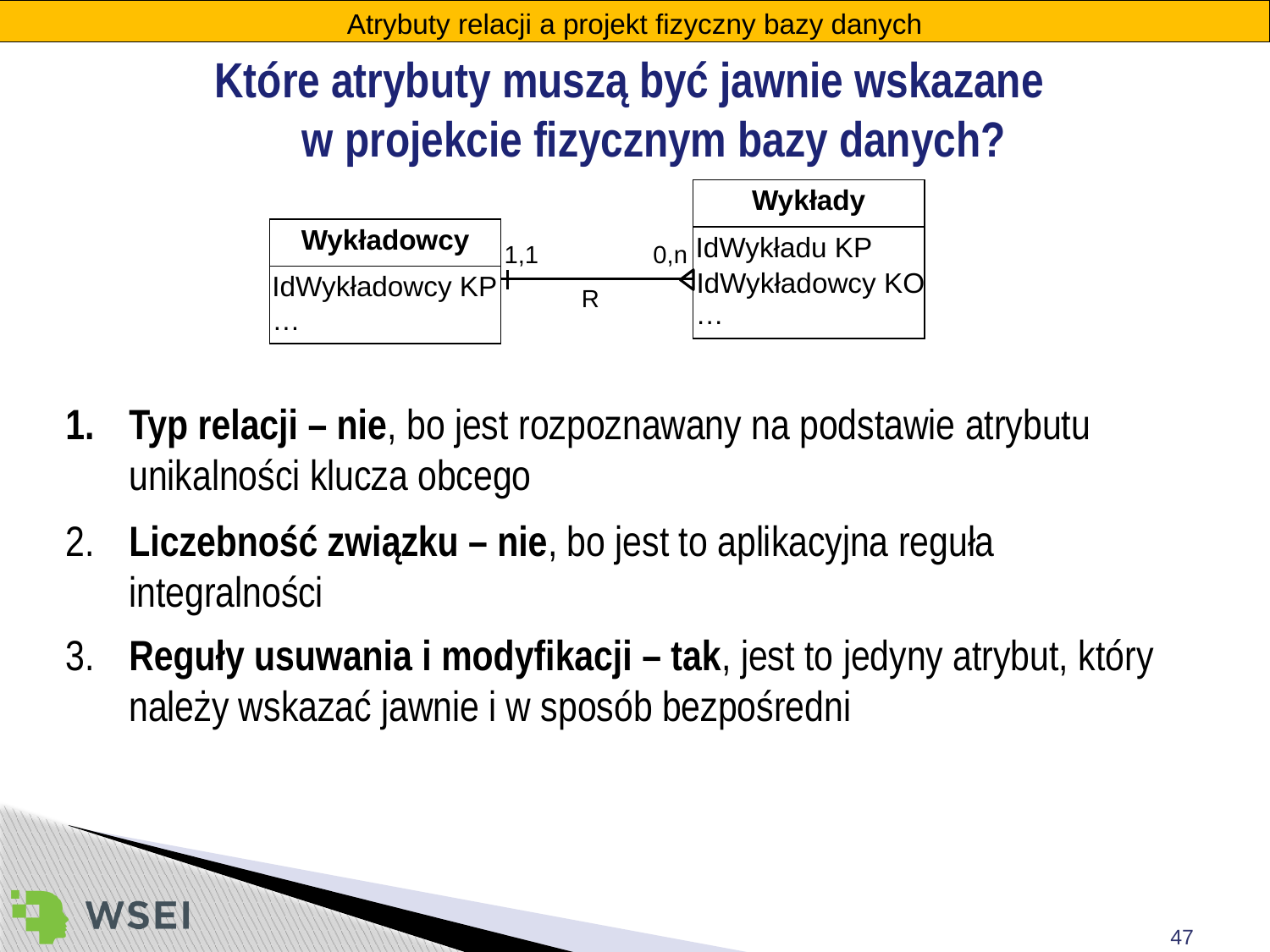

Atrybuty relacji a projekt fizyczny bazy danych
Które atrybuty muszą być jawnie wskazane
w projekcie fizycznym bazy danych?
Wykłady
Wykładowcy
IdWykładowcy KP
…
IdWykładu KP

…
1,1
0,n
IdWykładowcy KO

R
Typ relacji – nie, bo jest rozpoznawany na podstawie atrybutu unikalności klucza obcego

2. 	Liczebność związku – nie, bo jest to aplikacyjna reguła integralności

3. 	Reguły usuwania i modyfikacji – tak, jest to jedyny atrybut, który należy wskazać jawnie i w sposób bezpośredni

47